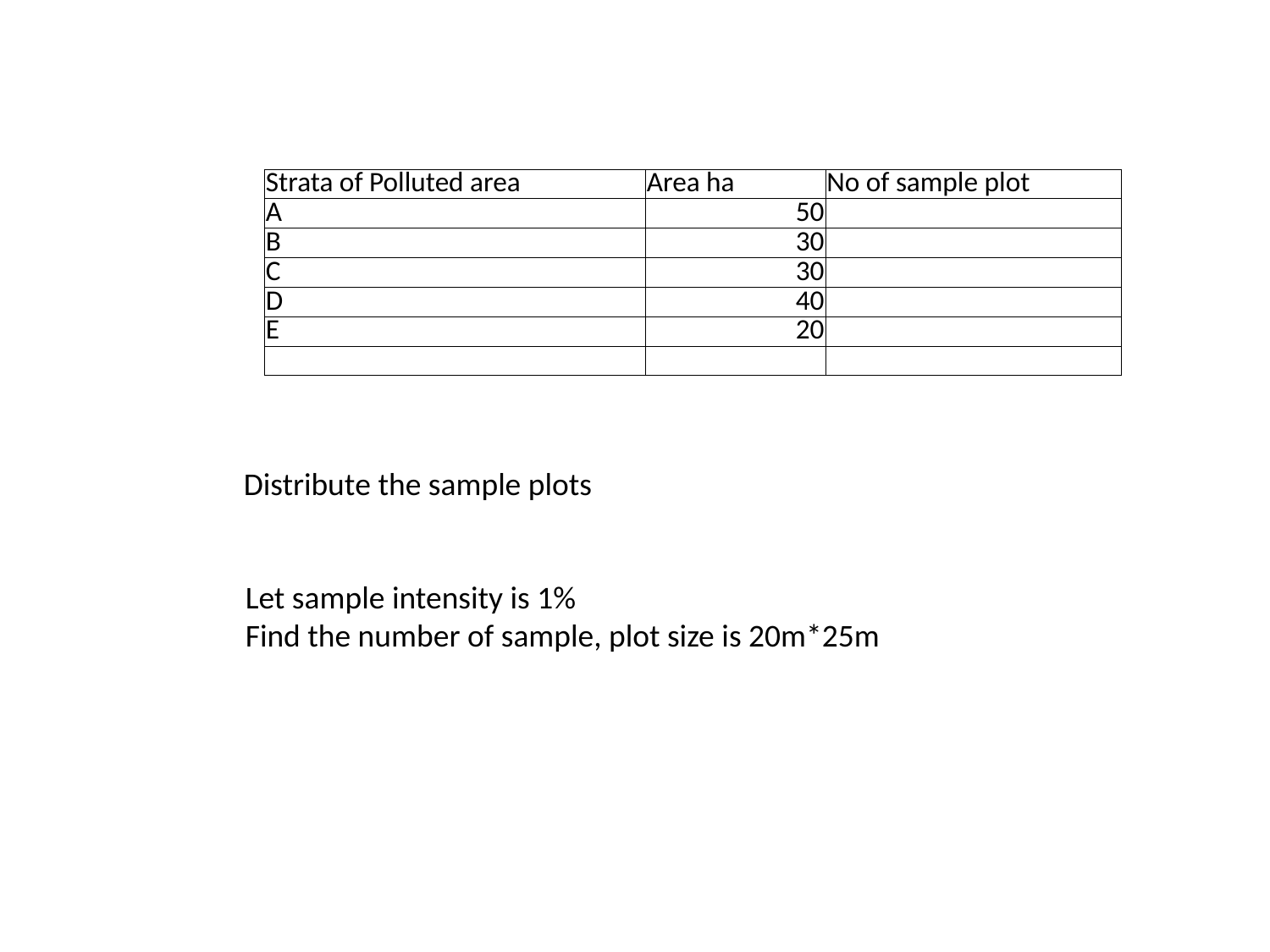

#
| Strata of Polluted area | Area ha | No of sample plot |
| --- | --- | --- |
| A | 50 |  |
| B | 30 |  |
| C | 30 |  |
| D | 40 |  |
| E | 20 |  |
|  |  |  |
Distribute the sample plots
Let sample intensity is 1%
Find the number of sample, plot size is 20m*25m